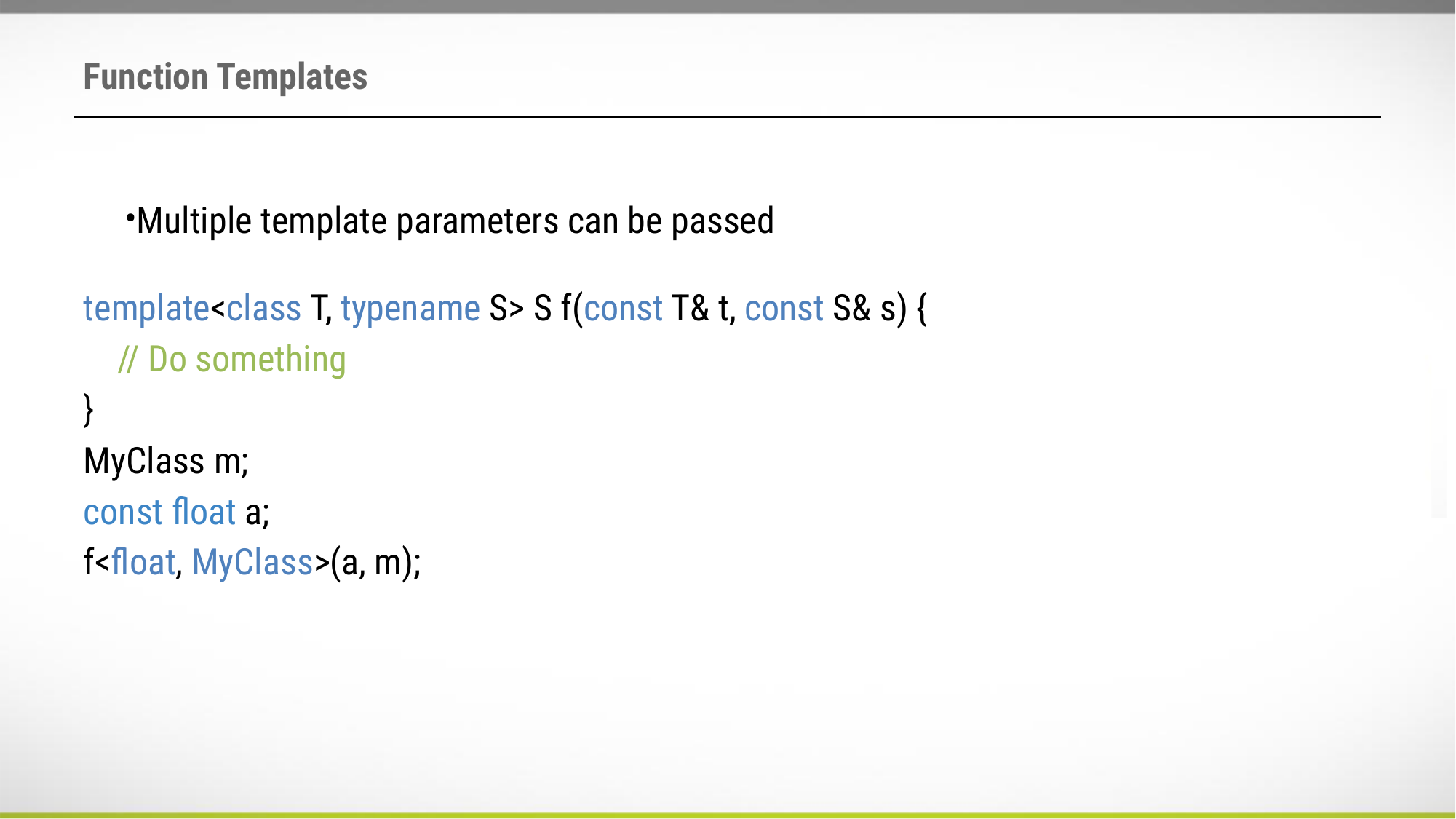

# Function Templates
Multiple template parameters can be passed

template<class T, typename S> S f(const T& t, const S& s) {
    // Do something
}
MyClass m;
const float a;
f<float, MyClass>(a, m);